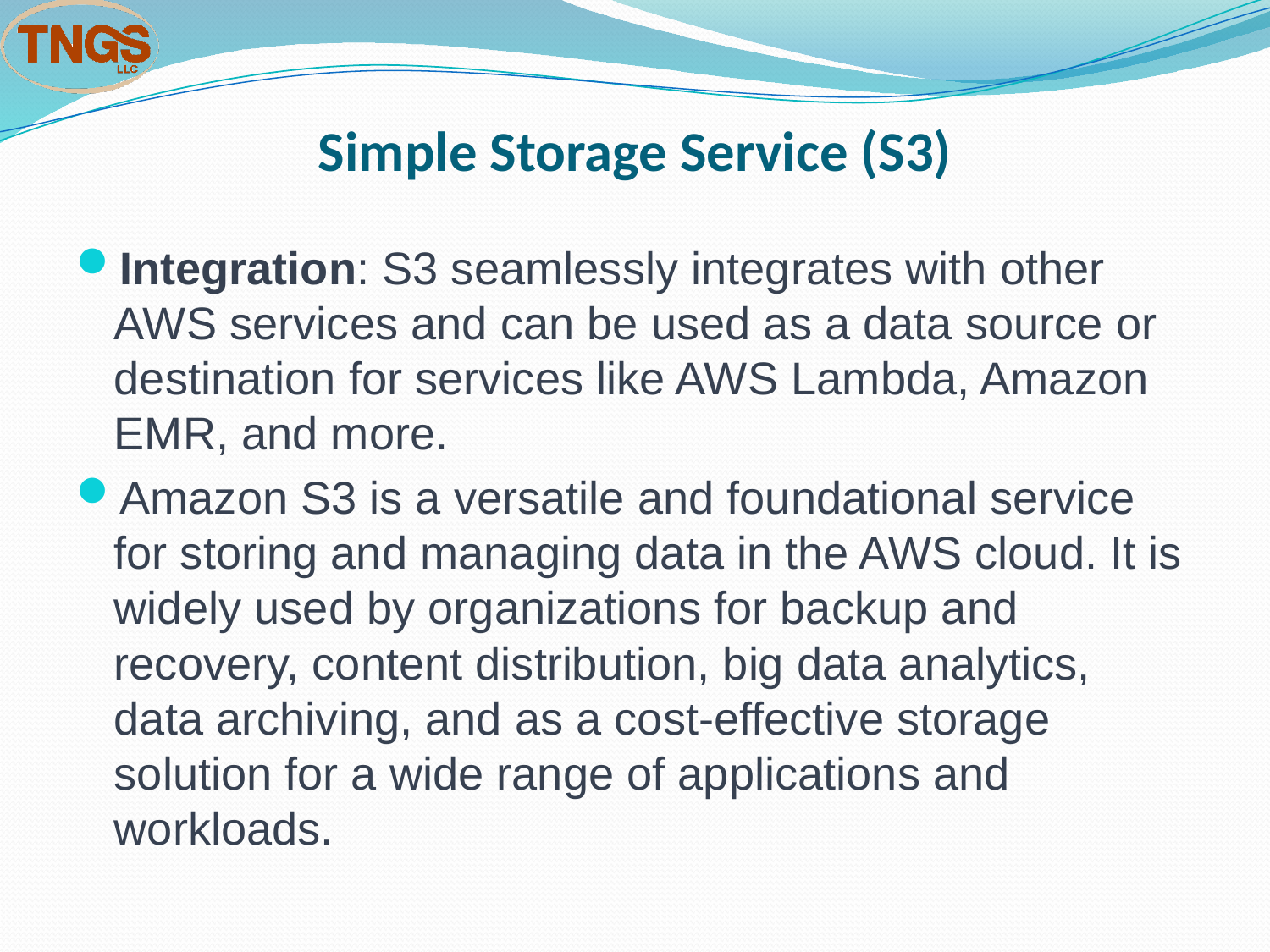

# Simple Storage Service (S3)
Integration: S3 seamlessly integrates with other AWS services and can be used as a data source or destination for services like AWS Lambda, Amazon EMR, and more.
Amazon S3 is a versatile and foundational service for storing and managing data in the AWS cloud. It is widely used by organizations for backup and recovery, content distribution, big data analytics, data archiving, and as a cost-effective storage solution for a wide range of applications and workloads.